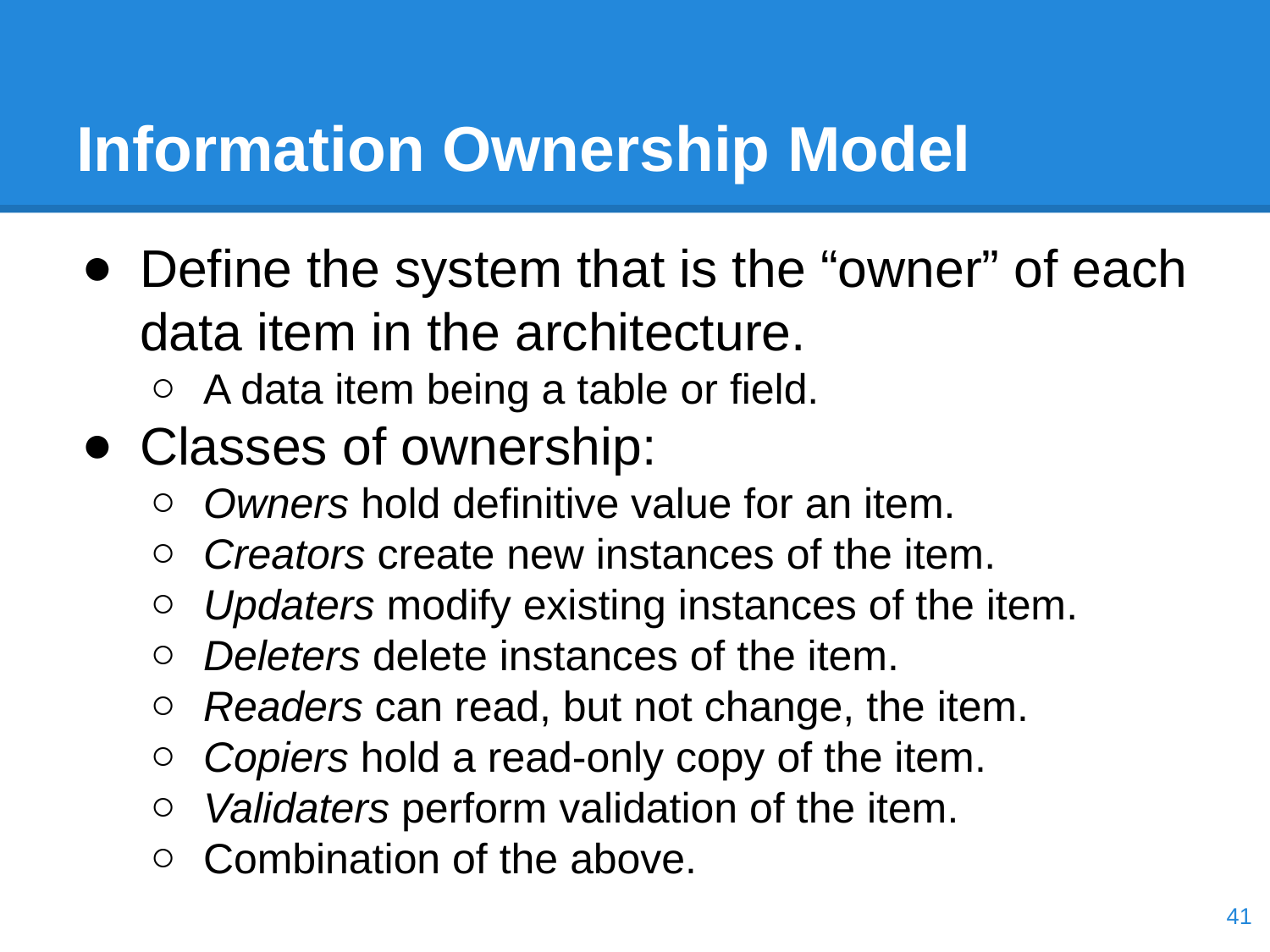

# Information Ownership Model
Define the system that is the “owner” of each data item in the architecture.
A data item being a table or field.
Classes of ownership:
Owners hold definitive value for an item.
Creators create new instances of the item.
Updaters modify existing instances of the item.
Deleters delete instances of the item.
Readers can read, but not change, the item.
Copiers hold a read-only copy of the item.
Validaters perform validation of the item.
Combination of the above.
41